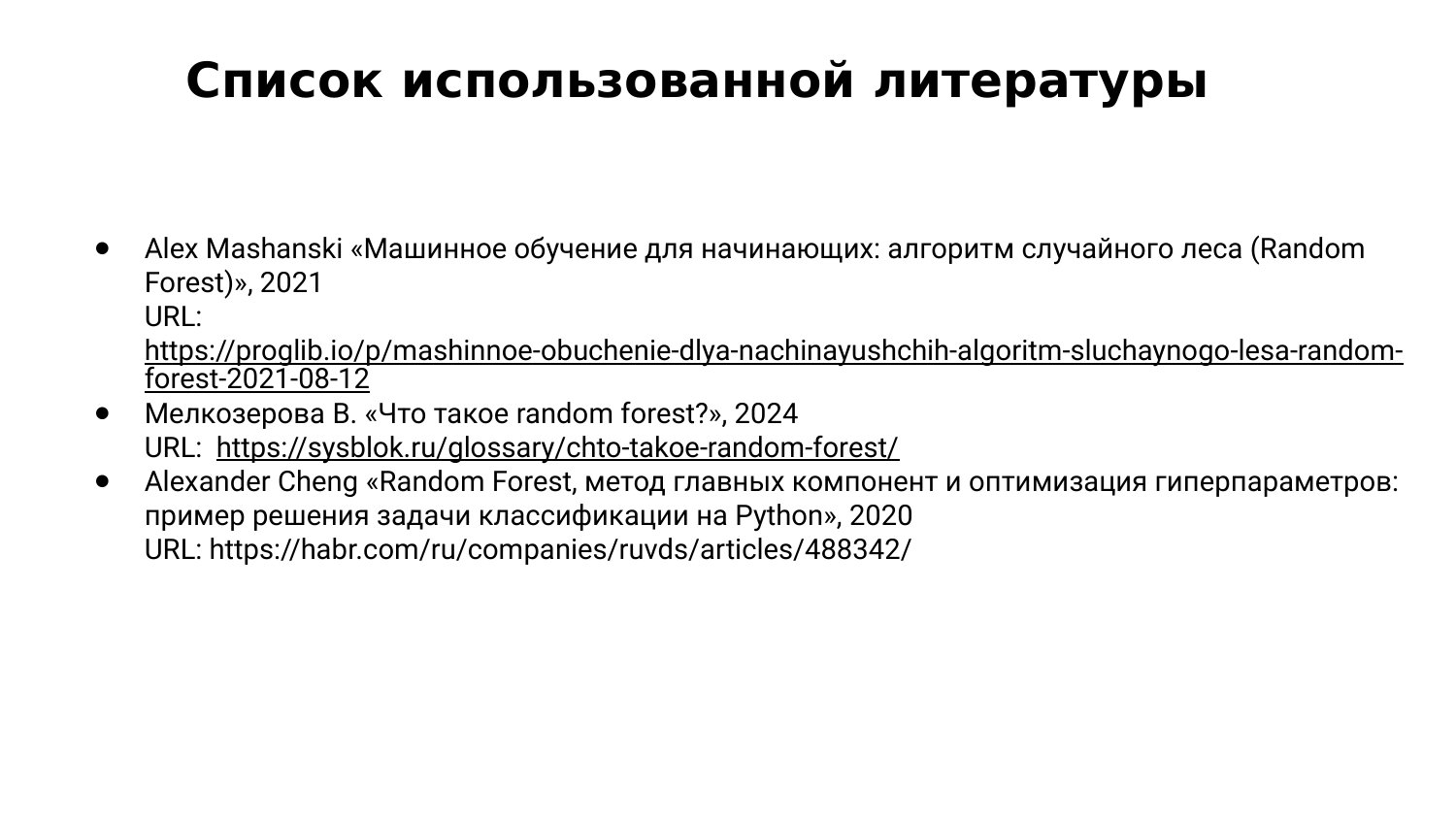

# Список использованной литературы
Alex Mashanski «Машинное обучение для начинающих: алгоритм случайного леса (Random Forest)», 2021
URL: https://proglib.io/p/mashinnoe-obuchenie-dlya-nachinayushchih-algoritm-sluchaynogo-lesa-random-forest-2021-08-12
Мелкозерова В. «Что такое random forest?», 2024
URL:  https://sysblok.ru/glossary/chto-takoe-random-forest/
Alexander Cheng «Random Forest, метод главных компонент и оптимизация гиперпараметров: пример решения задачи классификации на Python», 2020
URL: https://habr.com/ru/companies/ruvds/articles/488342/